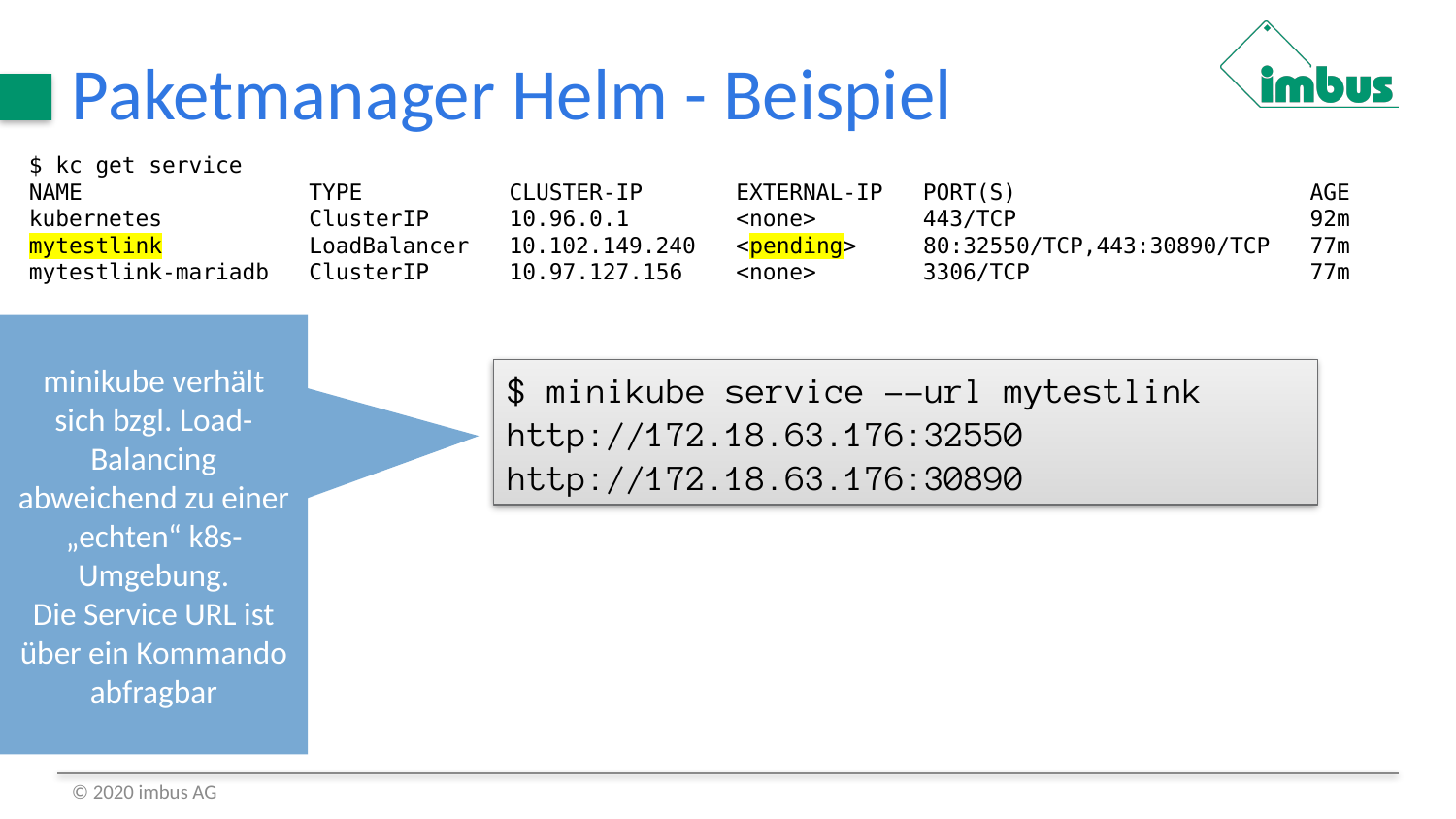

# Paketmanager Helm - Beispiel
$ kc get service
NAME                 TYPE           CLUSTER-IP       EXTERNAL-IP   PORT(S)                      AGE
kubernetes           ClusterIP      10.96.0.1        <none>        443/TCP                      92m
mytestlink           LoadBalancer   10.102.149.240   <pending>     80:32550/TCP,443:30890/TCP   77m
mytestlink-mariadb   ClusterIP      10.97.127.156    <none>        3306/TCP                     77m
minikube verhält sich bzgl. Load-Balancing abweichend zu einer „echten“ k8s-Umgebung.
Die Service URL ist über ein Kommando abfragbar
$ minikube service --url mytestlink
http://172.18.63.176:32550
http://172.18.63.176:30890
© 2020 imbus AG